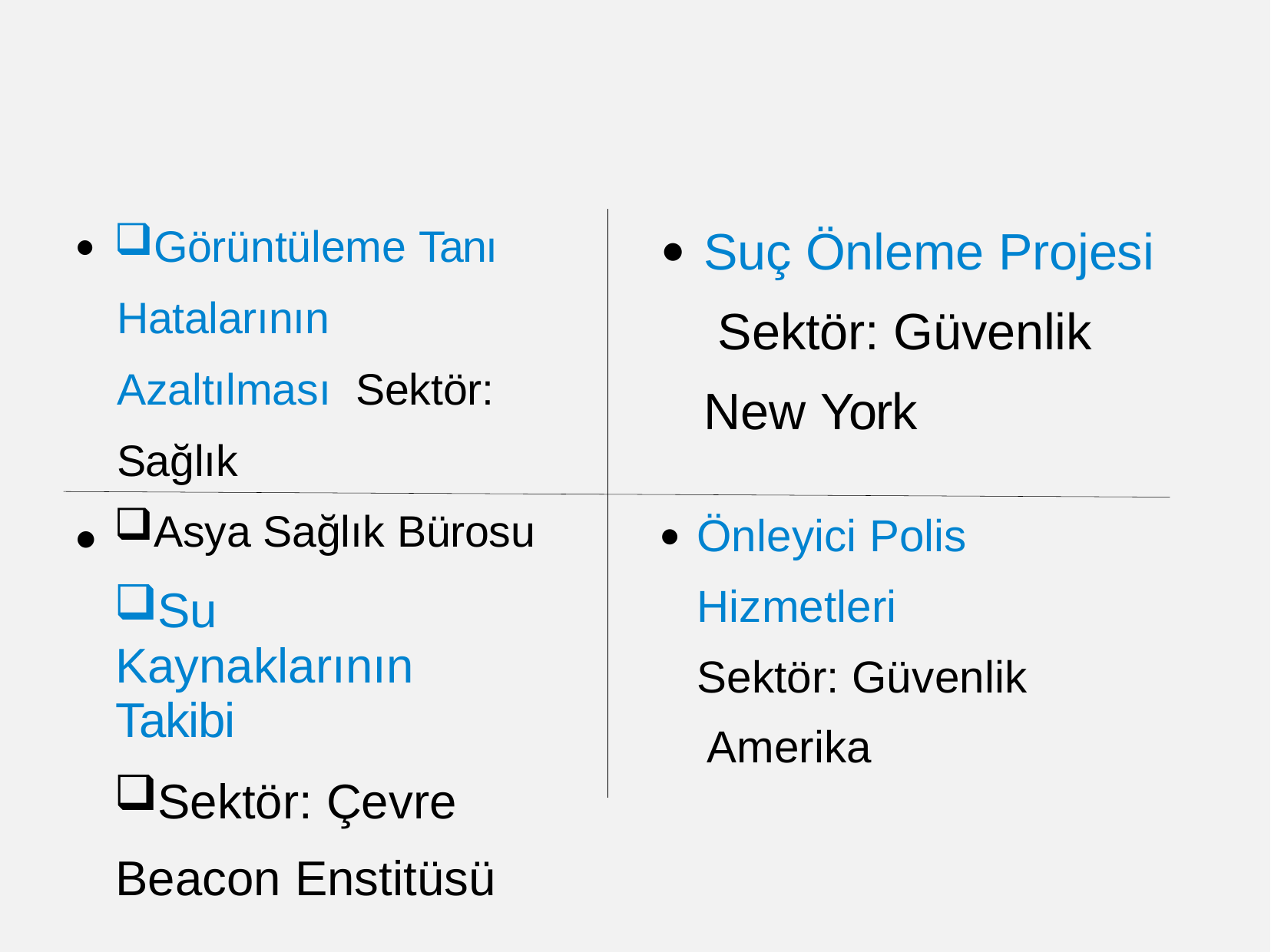

# Suç Önleme Projesi  Sektör: Güvenlik  New York
Görüntüleme Tanı  Hatalarının Azaltılması  Sektör: Sağlık
Asya Sağlık Bürosu
Su Kaynaklarının  Takibi
Sektör: Çevre  Beacon Enstitüsü

●
●
Önleyici Polis  Hizmetleri  Sektör: Güvenlik  Amerika

●
●